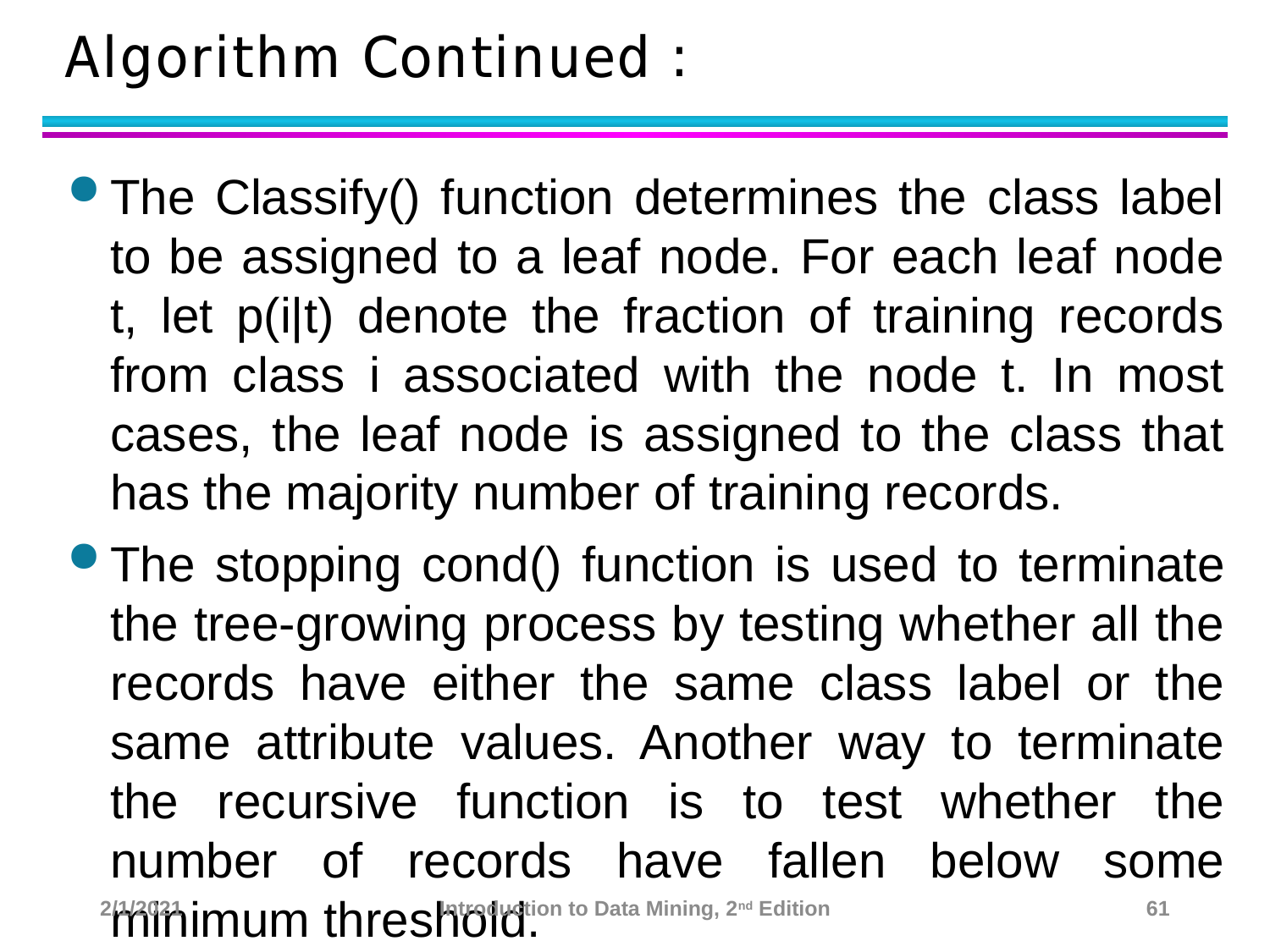

# Algorithm Continued :
The Classify() function determines the class label to be assigned to a leaf node. For each leaf node t, let p(i|t) denote the fraction of training records from class i associated with the node t. In most cases, the leaf node is assigned to the class that has the majority number of training records.
The stopping cond() function is used to terminate the tree-growing process by testing whether all the records have either the same class label or the same attribute values. Another way to terminate the recursive function is to test whether the number of records have fallen below some minimum threshold.
2/1/2021
Introduction to Data Mining, 2nd Edition
61